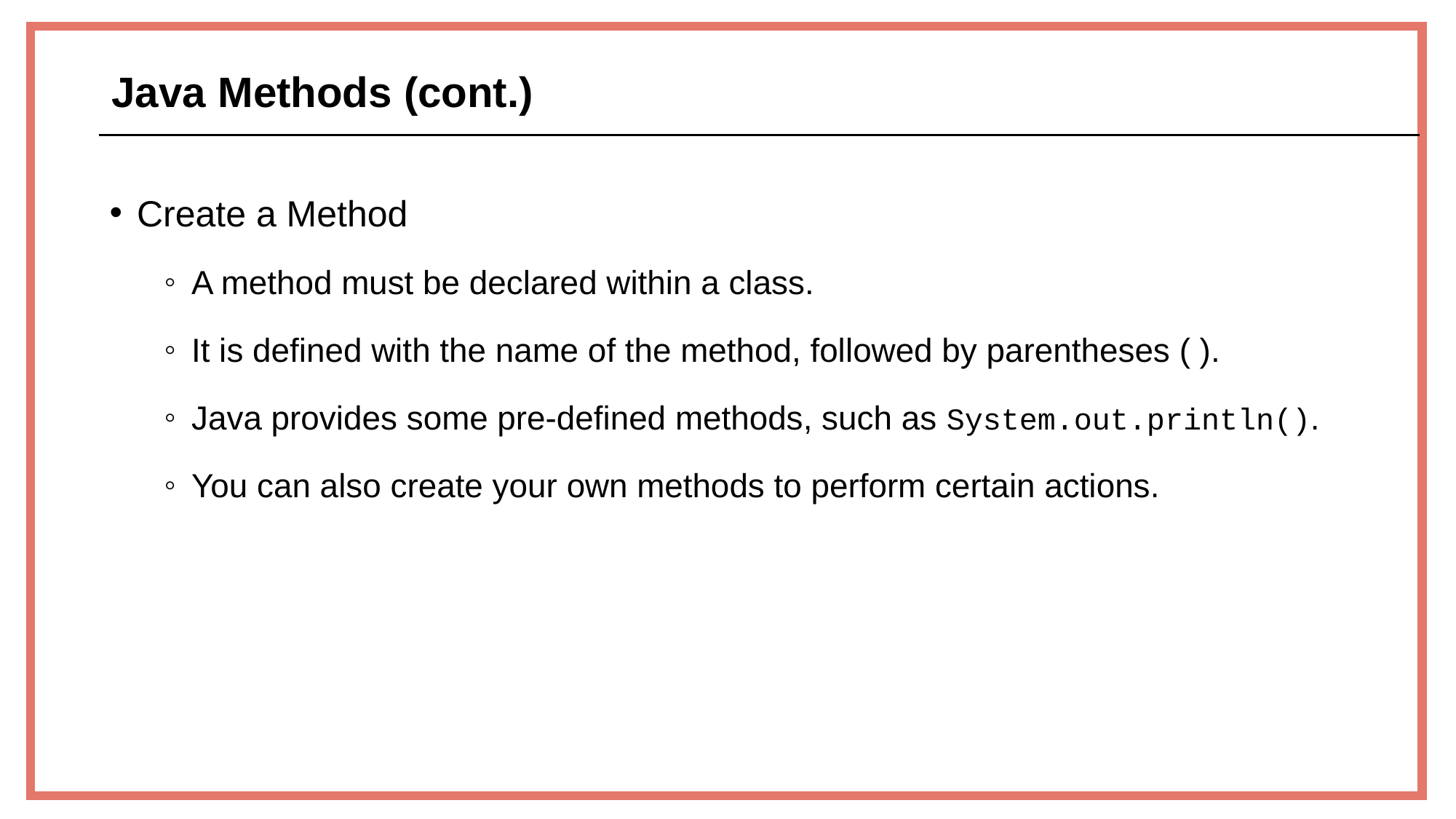

Java Methods (cont.)
Create a Method
A method must be declared within a class.
It is defined with the name of the method, followed by parentheses ( ).
Java provides some pre-defined methods, such as System.out.println().
You can also create your own methods to perform certain actions.

49